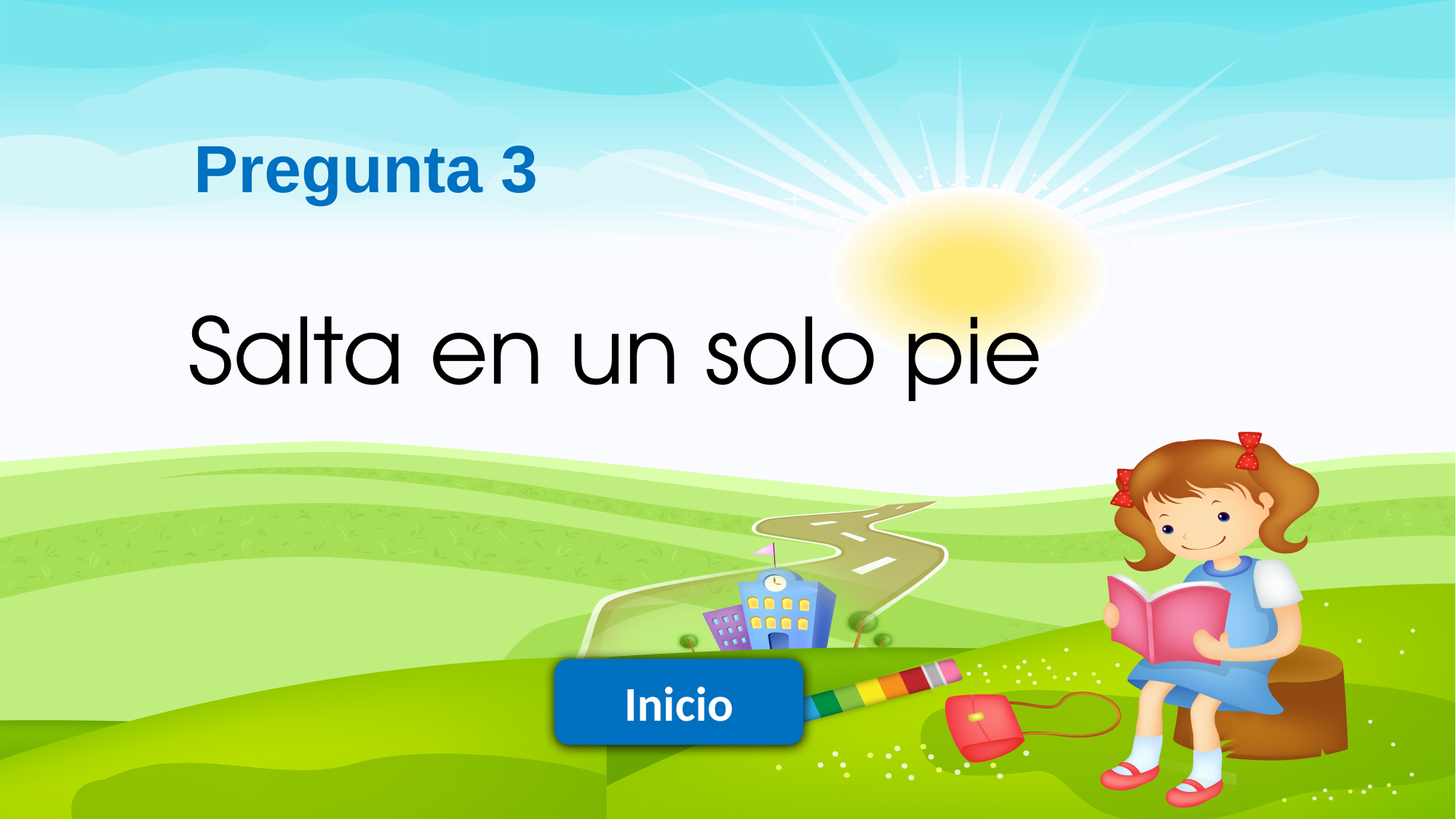

Pregunta 3
Salta en un solo pie
Inicio